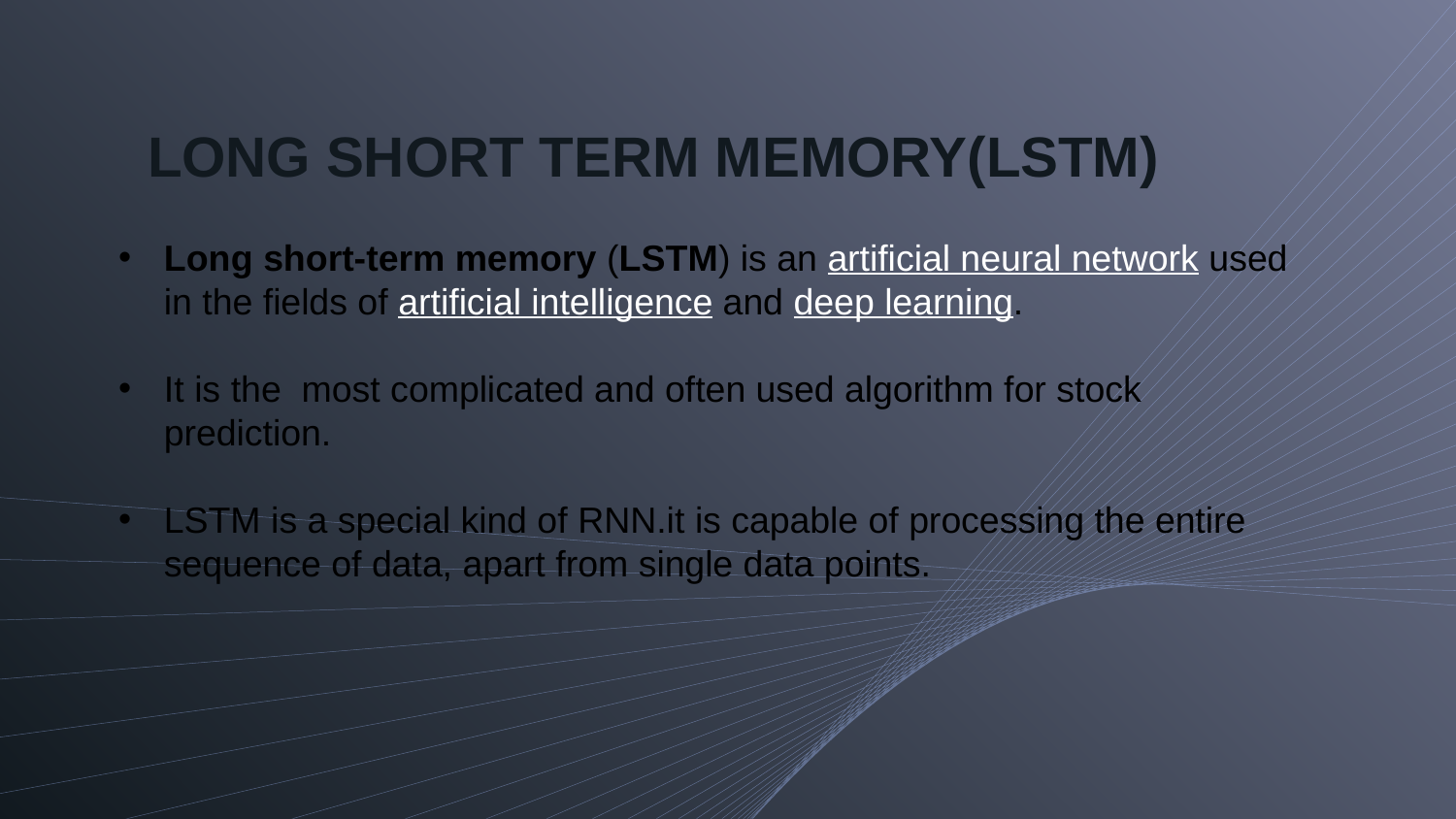

LONG SHORT TERM MEMORY(LSTM)
Long short-term memory (LSTM) is an artificial neural network used in the fields of artificial intelligence and deep learning.

It is the  most complicated and often used algorithm for stock prediction.

LSTM is a special kind of RNN.it is capable of processing the entire sequence of data, apart from single data points.